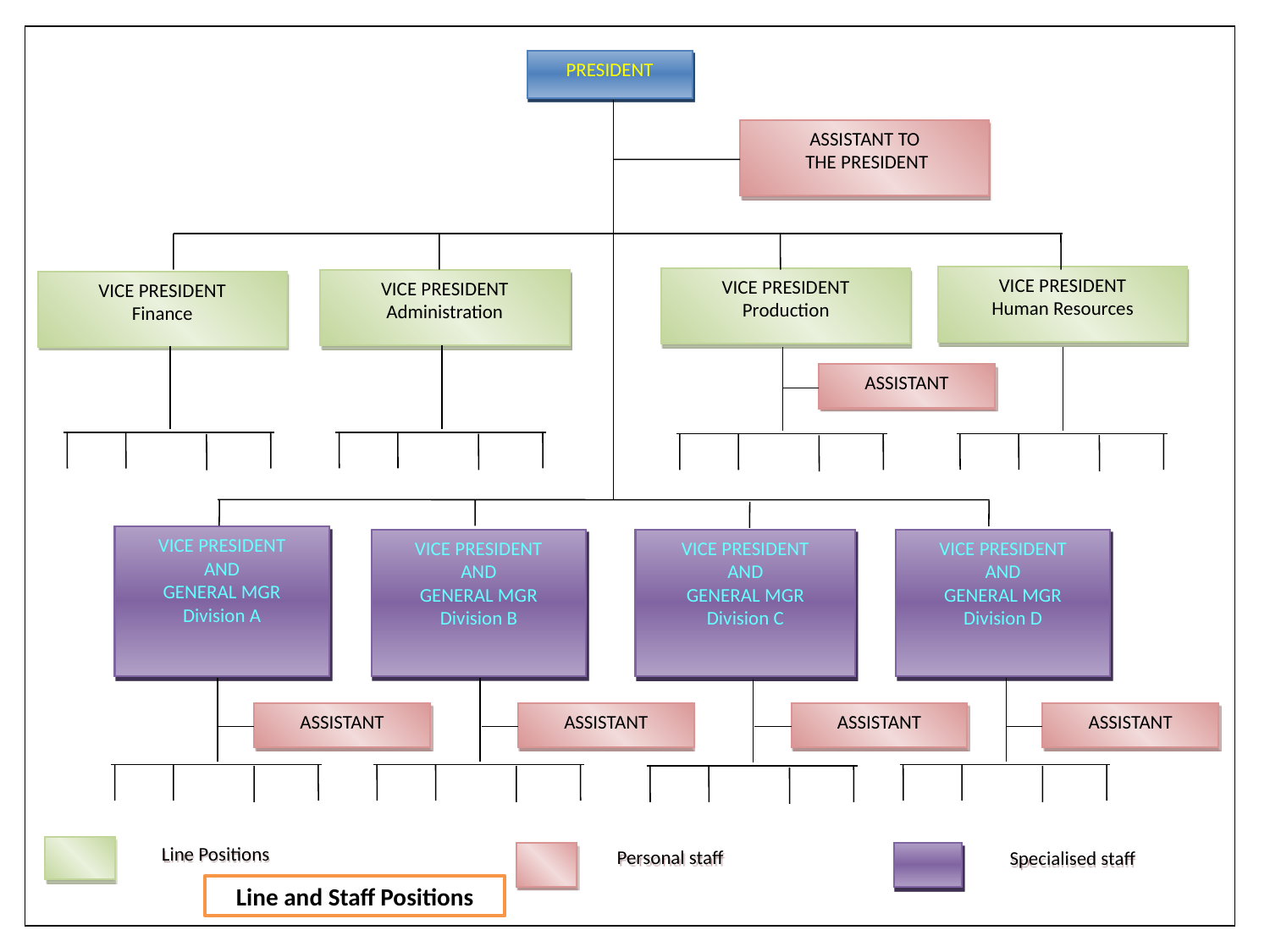

PRESIDENT
ASSISTANT TO
 THE PRESIDENT
VICE PRESIDENT
Human Resources
VICE PRESIDENT
Production
VICE PRESIDENT
Administration
VICE PRESIDENT
Finance
ASSISTANT
VICE PRESIDENT
AND
GENERAL MGR
Division A
VICE PRESIDENT
AND
GENERAL MGR
Division B
VICE PRESIDENT
AND
GENERAL MGR
Division C
VICE PRESIDENT
AND
GENERAL MGR
Division D
ASSISTANT
ASSISTANT
ASSISTANT
ASSISTANT
Line Positions

Personal staff
Specialised staff

Line and Staff Positions